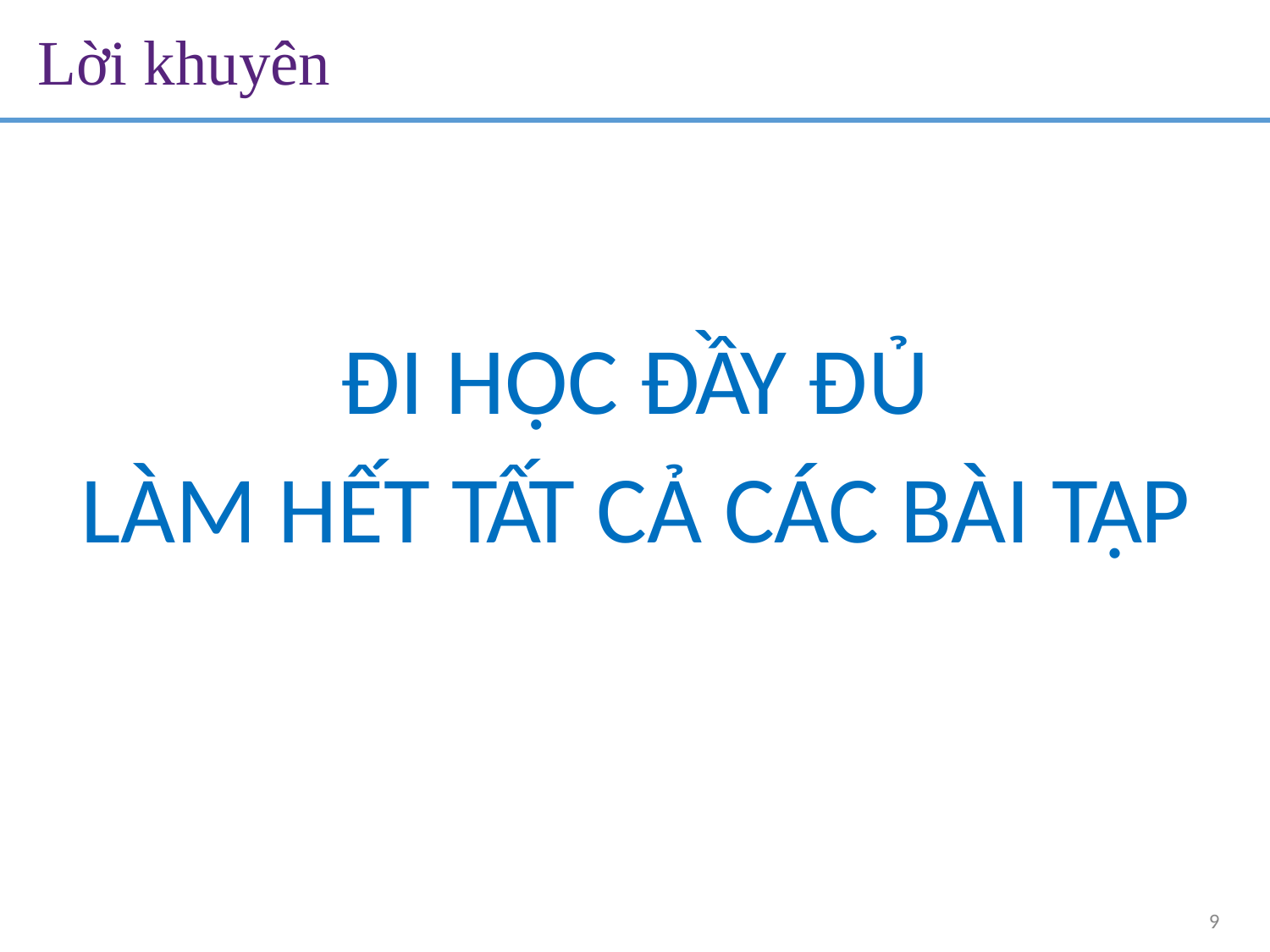

Lời khuyên

# ĐI HỌC ĐẦY ĐỦ
LÀM HẾT TẤT CẢ CÁC BÀI TẬP
9